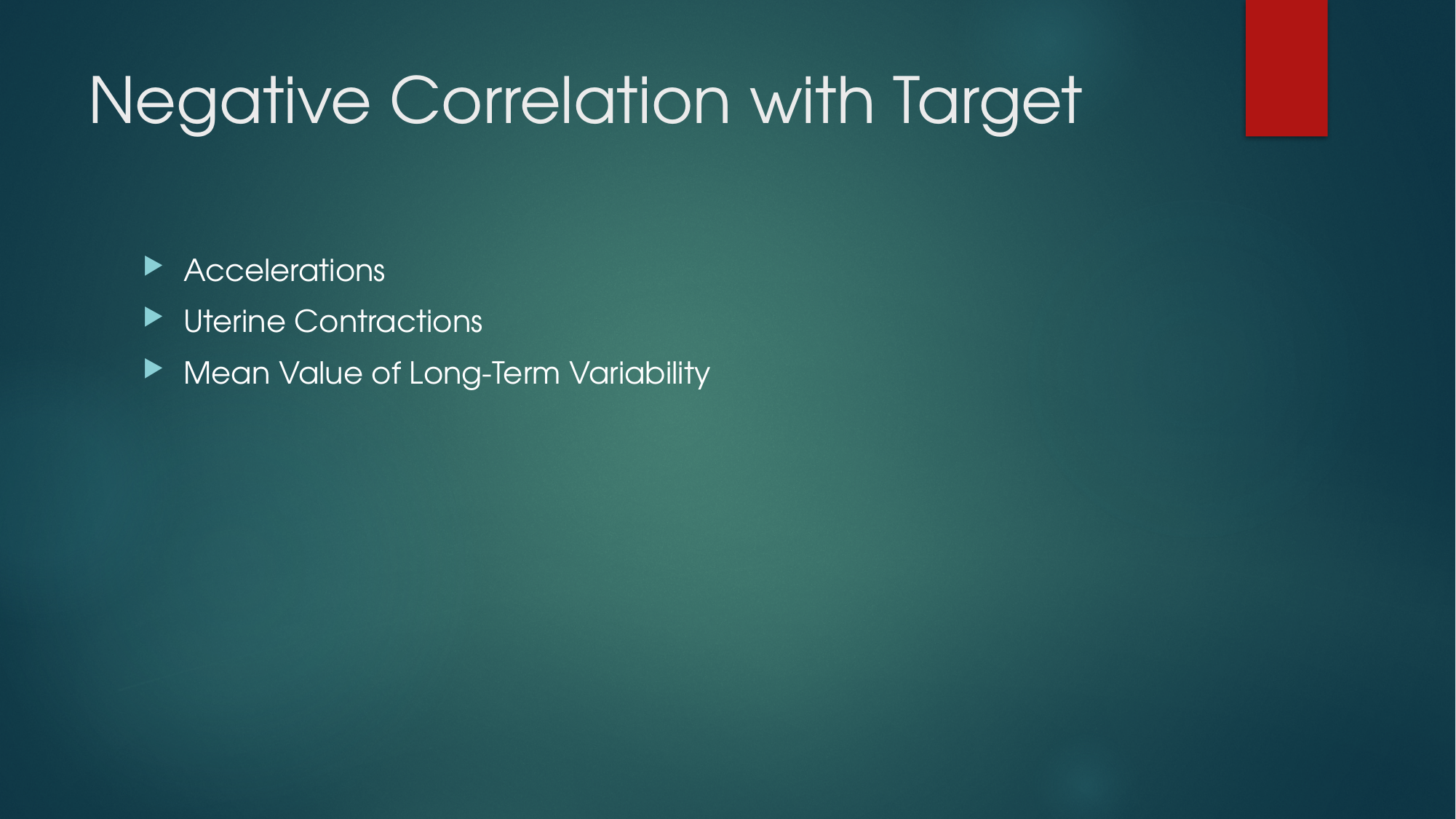

# Negative Correlation with Target
Accelerations
Uterine Contractions
Mean Value of Long-Term Variability